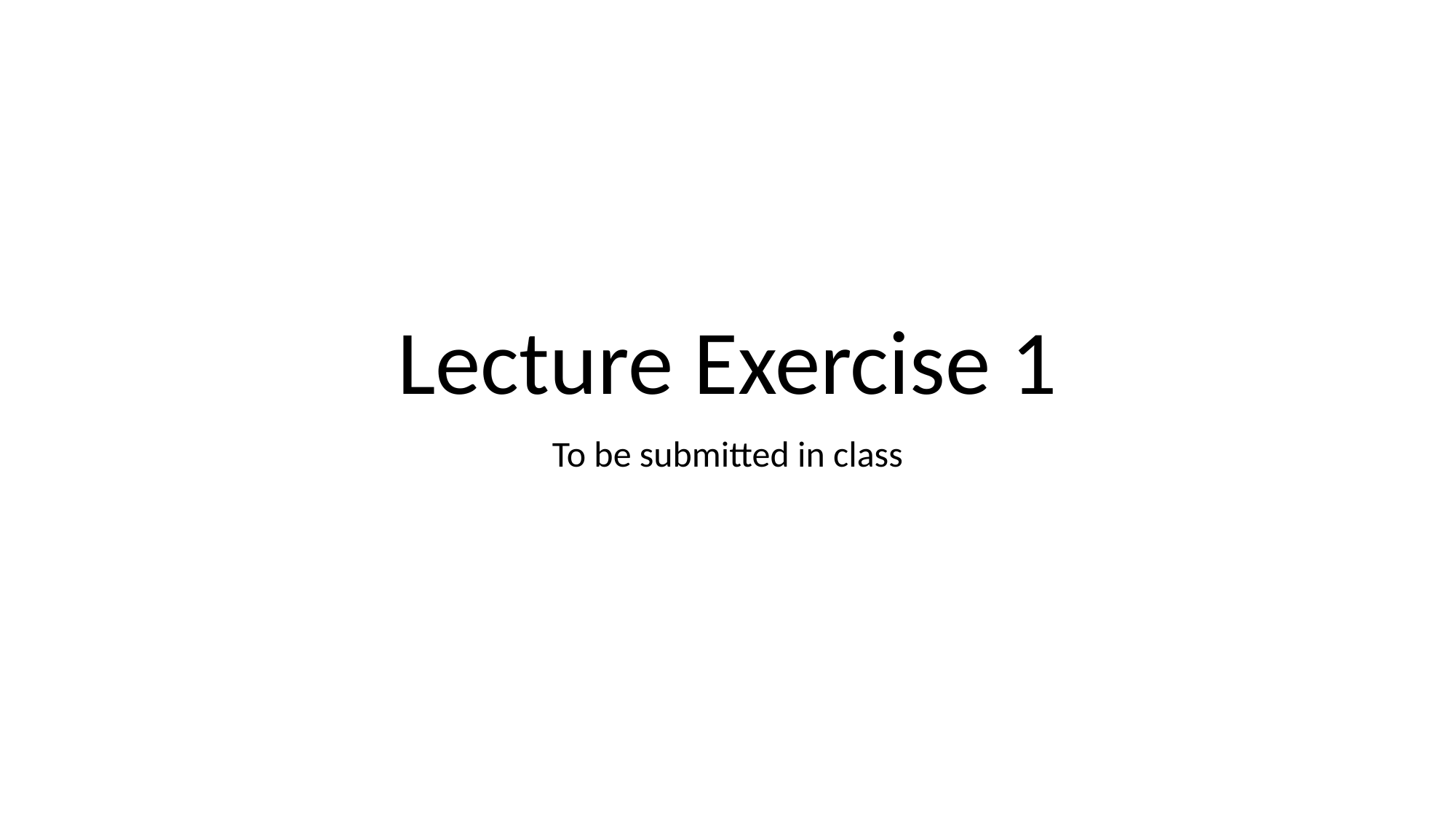

# Lecture Exercise 1
To be submitted in class